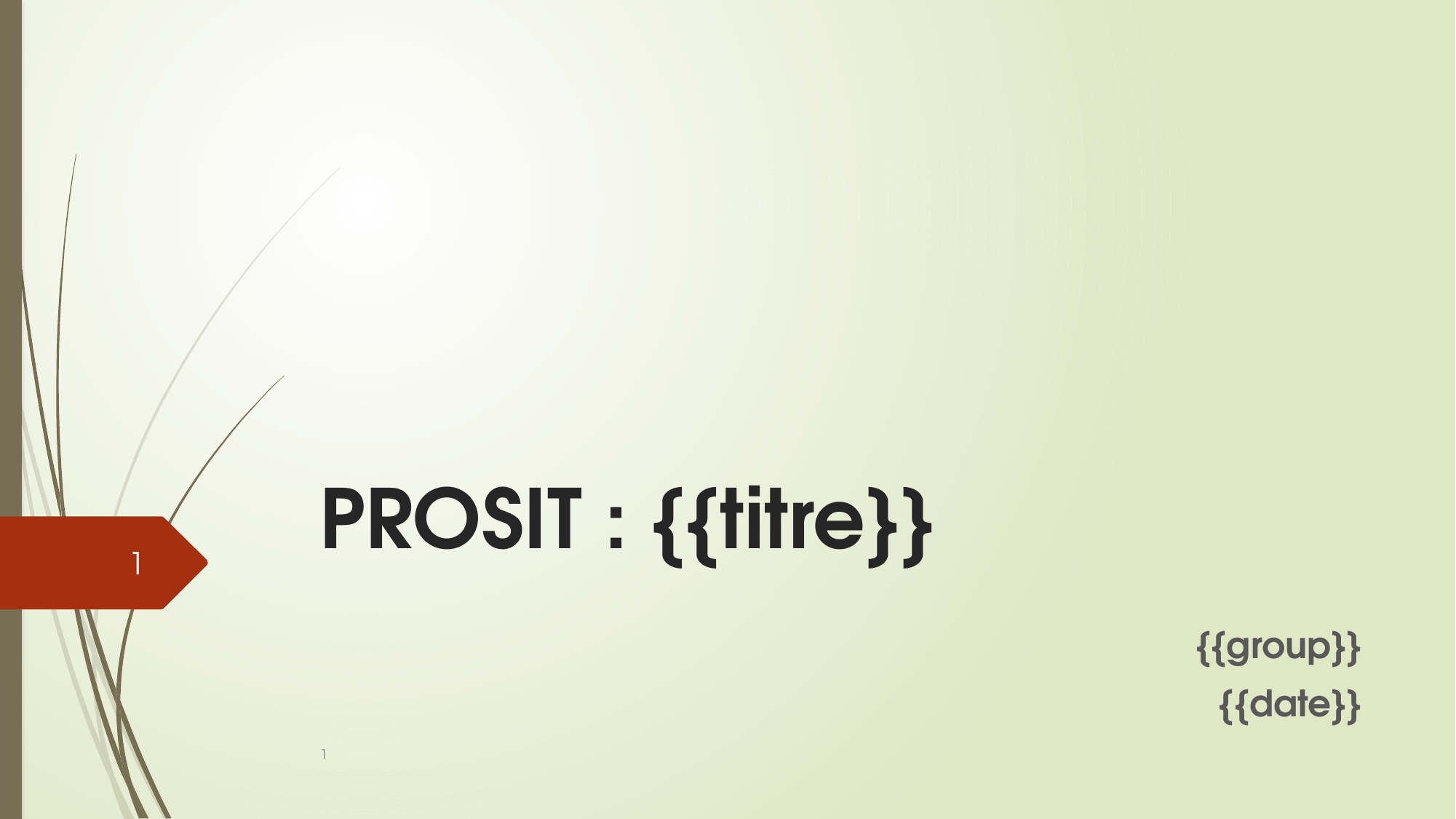

# PROSIT : {{titre}}
1
{{group}}
{{date}}
1